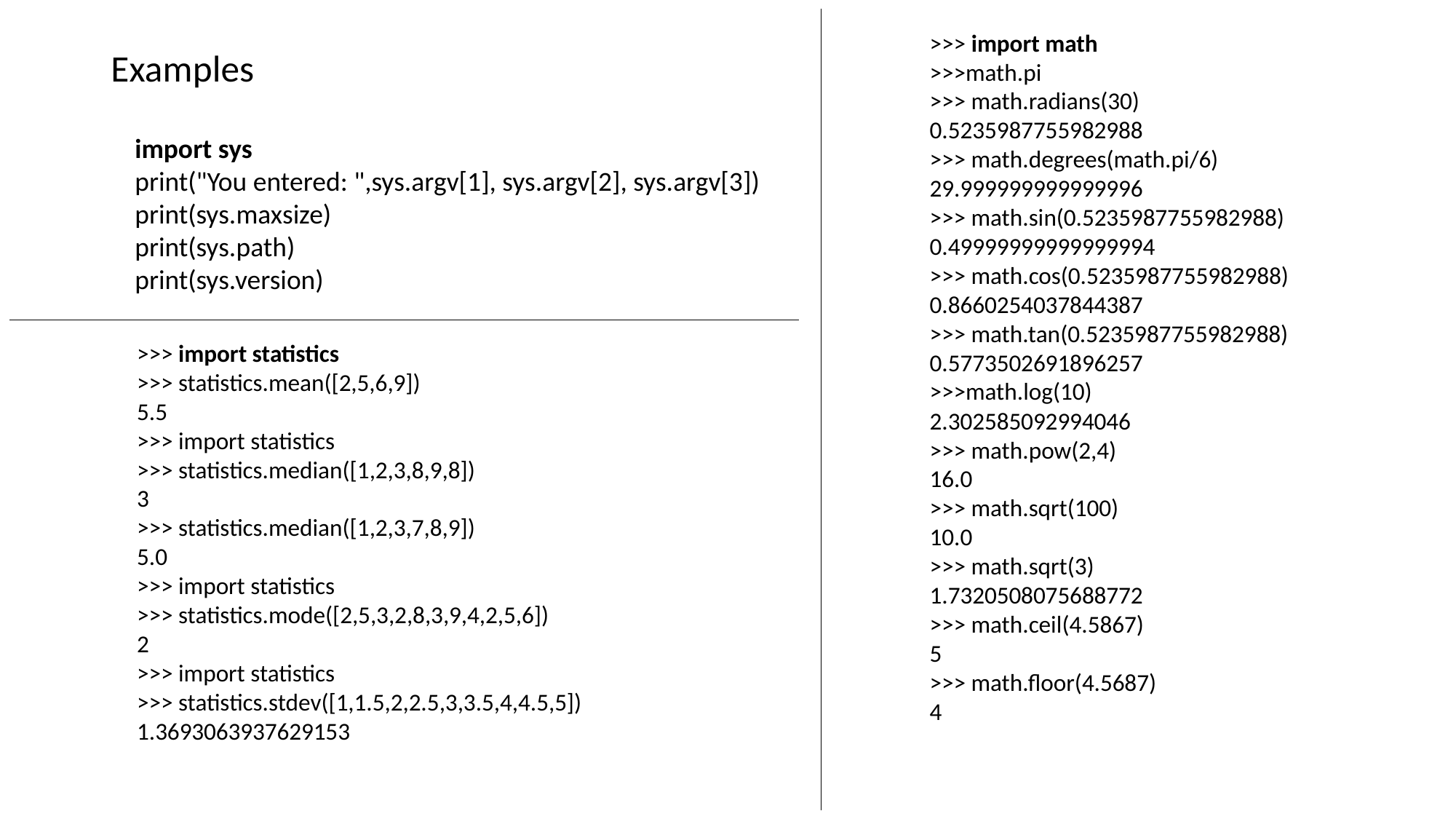

>>> import math
>>>math.pi
>>> math.radians(30)
0.5235987755982988
>>> math.degrees(math.pi/6)
29.999999999999996
>>> math.sin(0.5235987755982988)
0.49999999999999994
>>> math.cos(0.5235987755982988)
0.8660254037844387
>>> math.tan(0.5235987755982988)
0.5773502691896257
>>>math.log(10)
2.302585092994046
>>> math.pow(2,4)
16.0
>>> math.sqrt(100)
10.0
>>> math.sqrt(3)
1.7320508075688772
>>> math.ceil(4.5867)
5
>>> math.floor(4.5687)
4
# Examples
import sys
print("You entered: ",sys.argv[1], sys.argv[2], sys.argv[3])
print(sys.maxsize)
print(sys.path)
print(sys.version)
>>> import statistics
>>> statistics.mean([2,5,6,9])
5.5
>>> import statistics
>>> statistics.median([1,2,3,8,9,8])
3
>>> statistics.median([1,2,3,7,8,9])
5.0
>>> import statistics
>>> statistics.mode([2,5,3,2,8,3,9,4,2,5,6])
2
>>> import statistics
>>> statistics.stdev([1,1.5,2,2.5,3,3.5,4,4.5,5])
1.3693063937629153